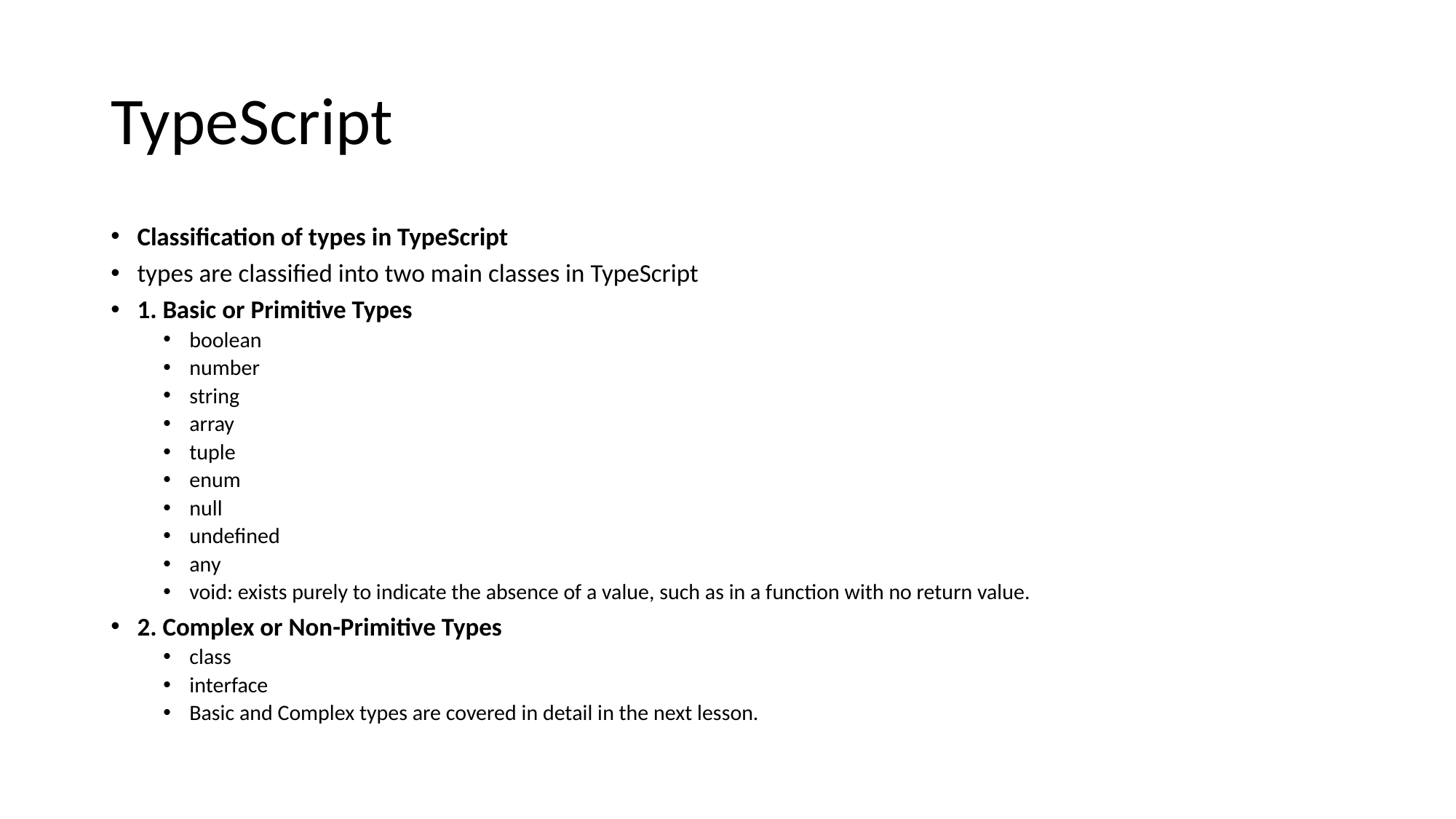

# TypeScript
Classification of types in TypeScript
types are classified into two main classes in TypeScript
1. Basic or Primitive Types
boolean
number
string
array
tuple
enum
null
undefined
any
void: exists purely to indicate the absence of a value, such as in a function with no return value.
2. Complex or Non-Primitive Types
class
interface
Basic and Complex types are covered in detail in the next lesson.